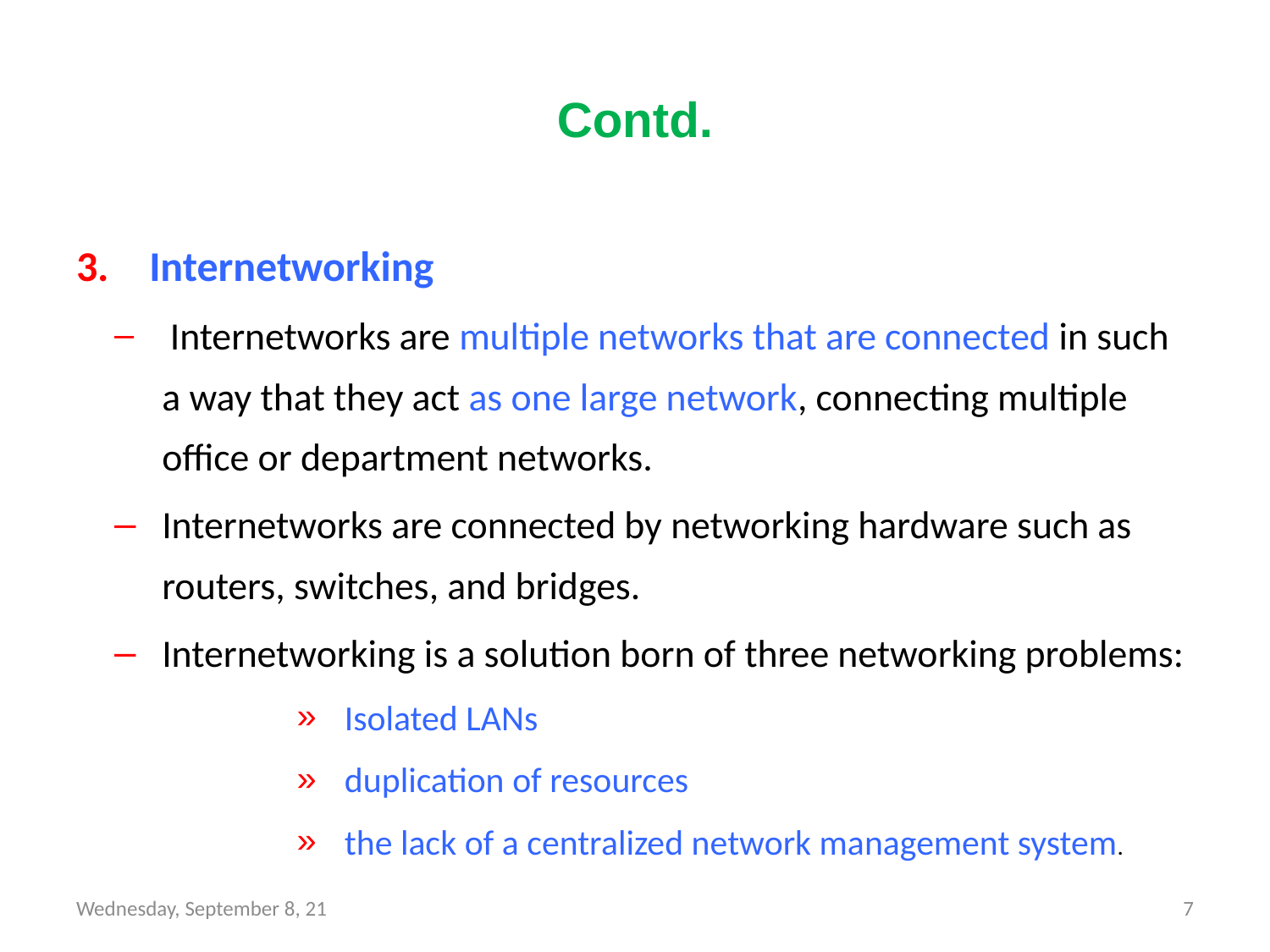

# Contd.
 Internetworking
 Internetworks are multiple networks that are connected in such a way that they act as one large network, connecting multiple office or department networks.
Internetworks are connected by networking hardware such as routers, switches, and bridges.
Internetworking is a solution born of three networking problems:
Isolated LANs
duplication of resources
the lack of a centralized network management system.
Wednesday, September 8, 21
7